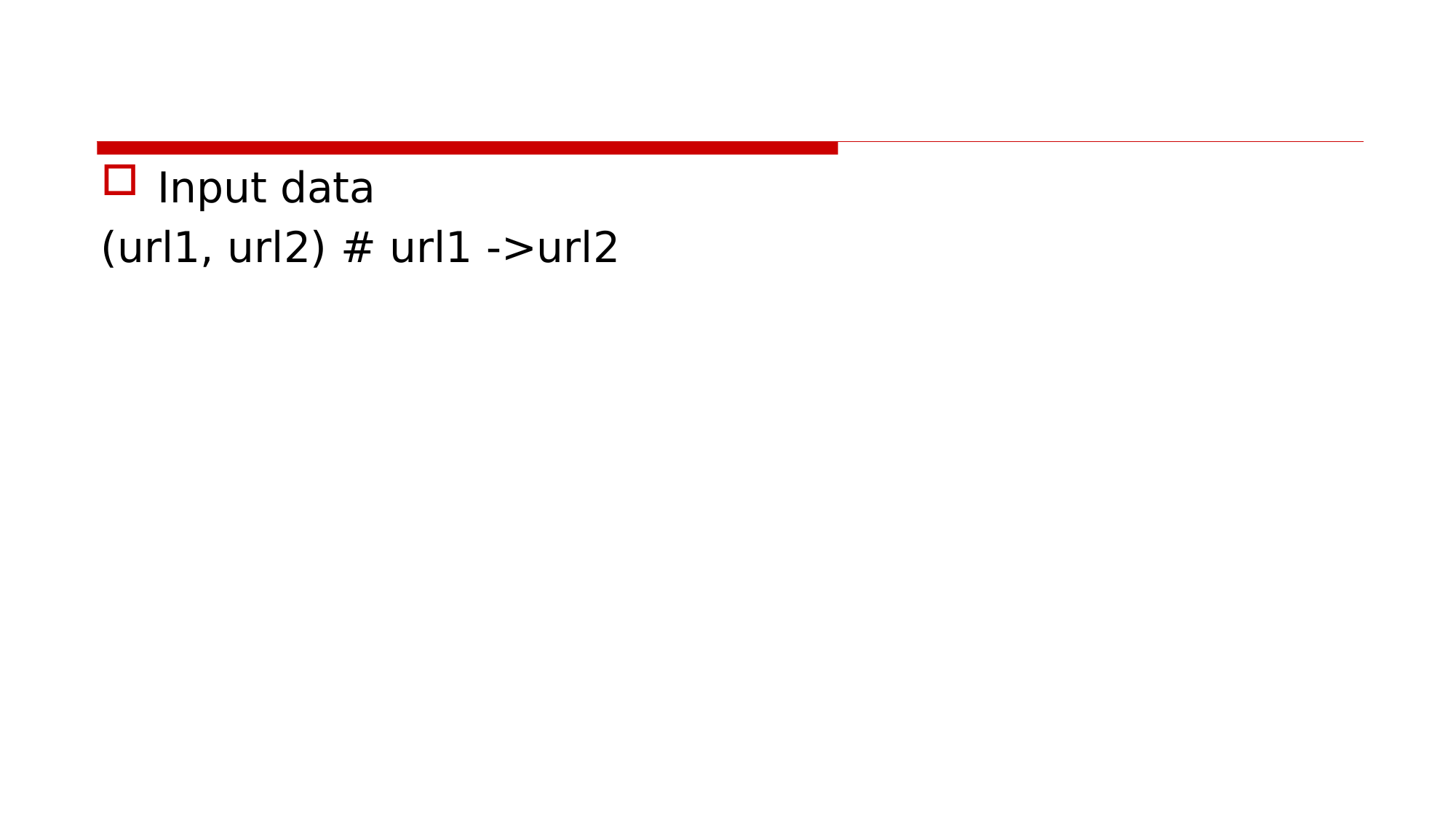

#
Input data
(url1, url2) # url1 ->url2